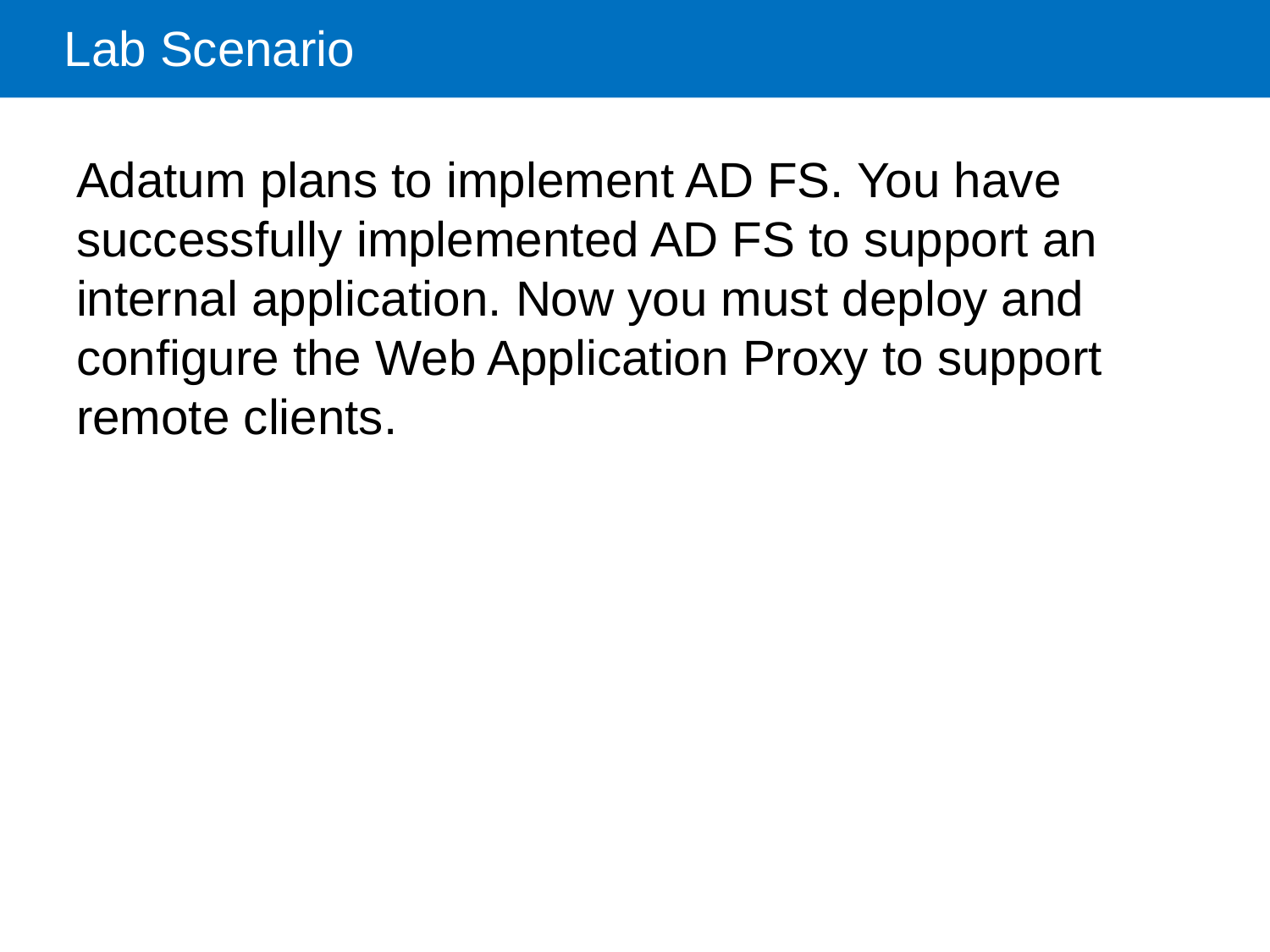

# Lab Scenario
Adatum plans to implement AD FS. You have successfully implemented AD FS to support an internal application. Now you must deploy and configure the Web Application Proxy to support remote clients.